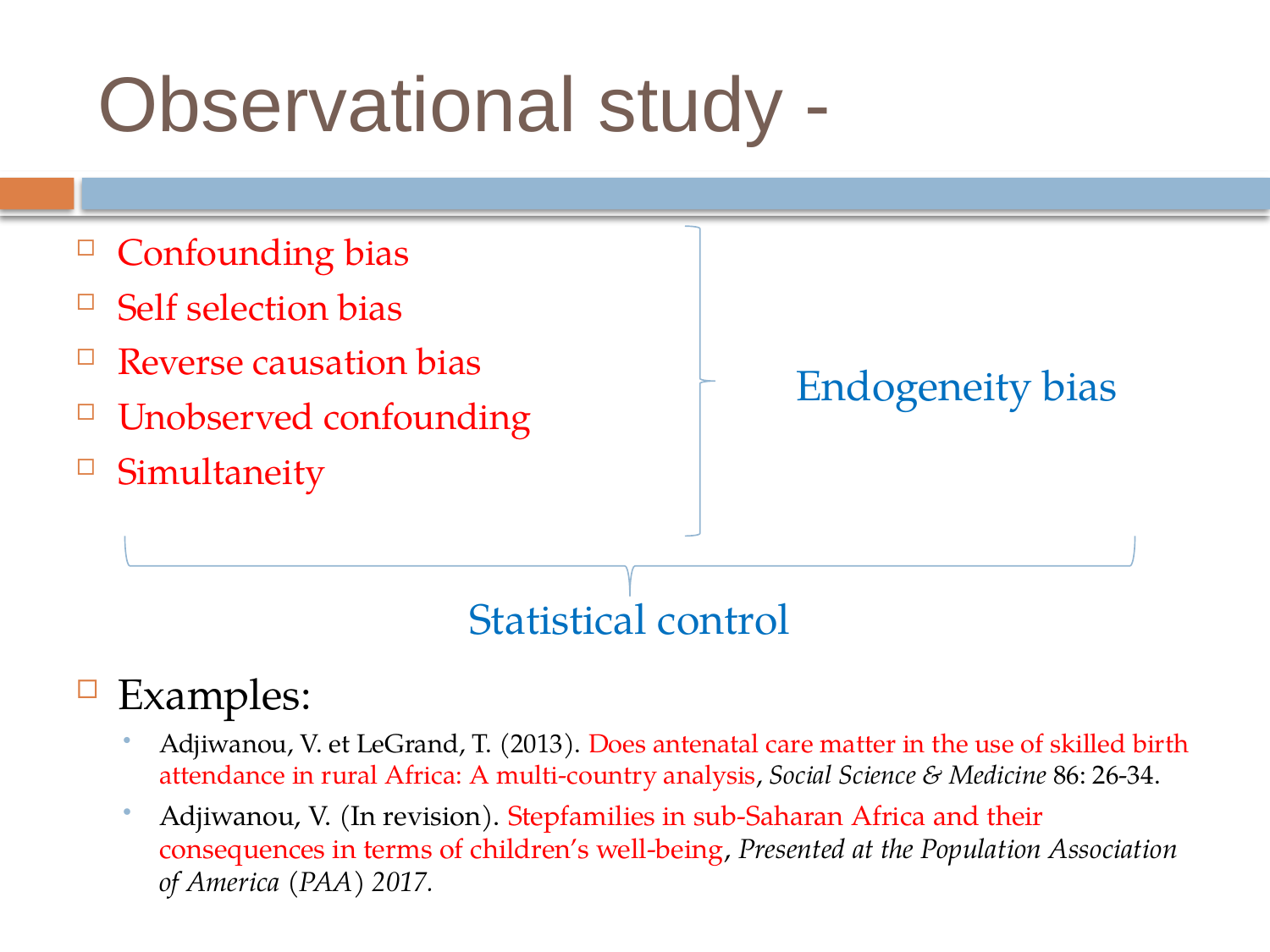

# Observational study -

Confounding bias
Self selection bias
Reverse causation bias
Unobserved confounding
Simultaneity

Examples:
Adjiwanou, V. et LeGrand, T. (2013). Does antenatal care matter in the use of skilled birth attendance in rural Africa: A multi-country analysis, Social Science & Medicine 86: 26-34.
Adjiwanou, V. (In revision). Stepfamilies in sub-Saharan Africa and their consequences in terms of children’s well-being, Presented at the Population Association of America (PAA) 2017.

Endogeneity bias
Statistical control